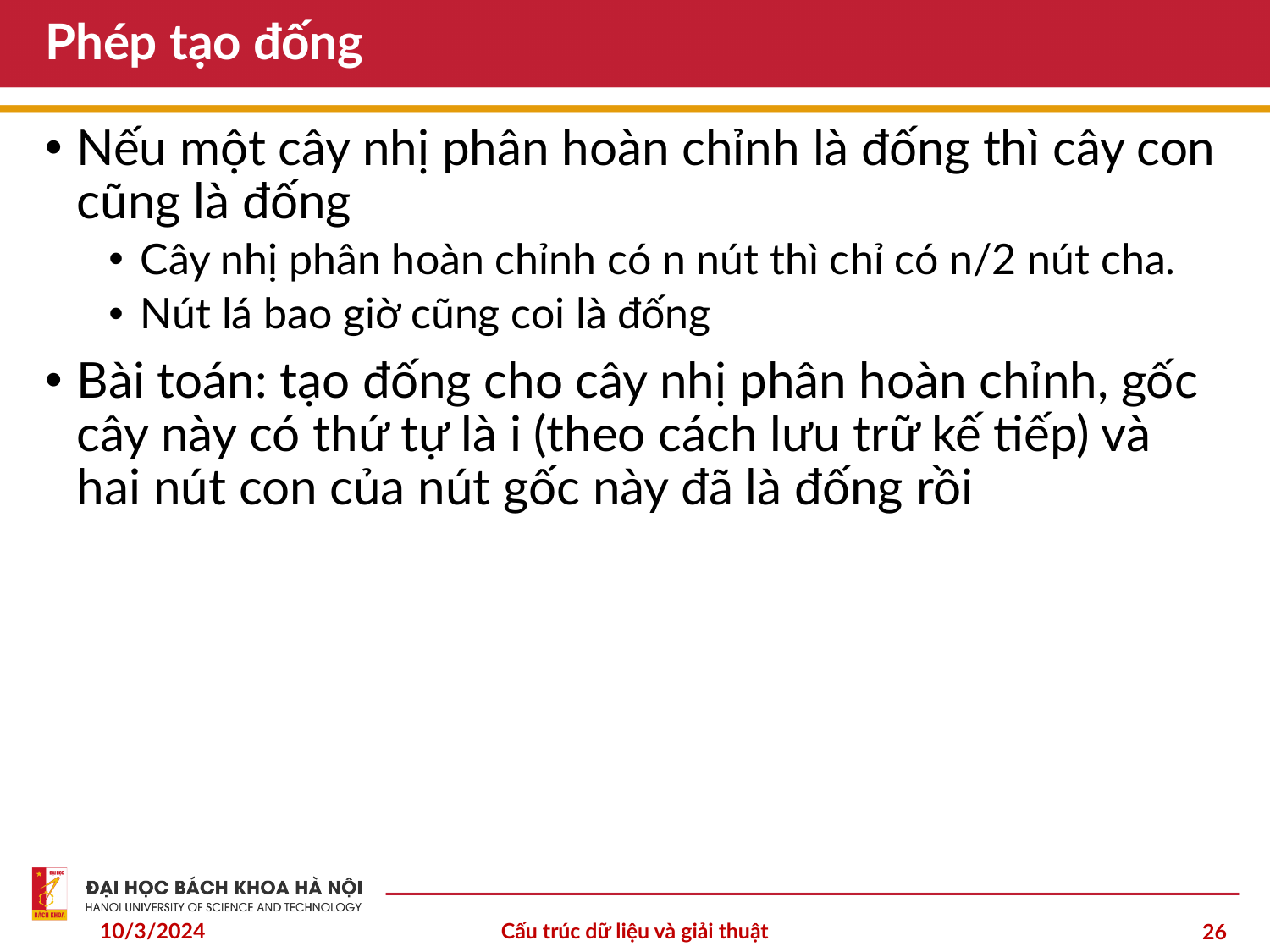

# Phép tạo đống
Nếu một cây nhị phân hoàn chỉnh là đống thì cây con cũng là đống
Cây nhị phân hoàn chỉnh có n nút thì chỉ có n/2 nút cha.
Nút lá bao giờ cũng coi là đống
Bài toán: tạo đống cho cây nhị phân hoàn chỉnh, gốc cây này có thứ tự là i (theo cách lưu trữ kế tiếp) và hai nút con của nút gốc này đã là đống rồi
10/3/2024
Cấu trúc dữ liệu và giải thuật
26